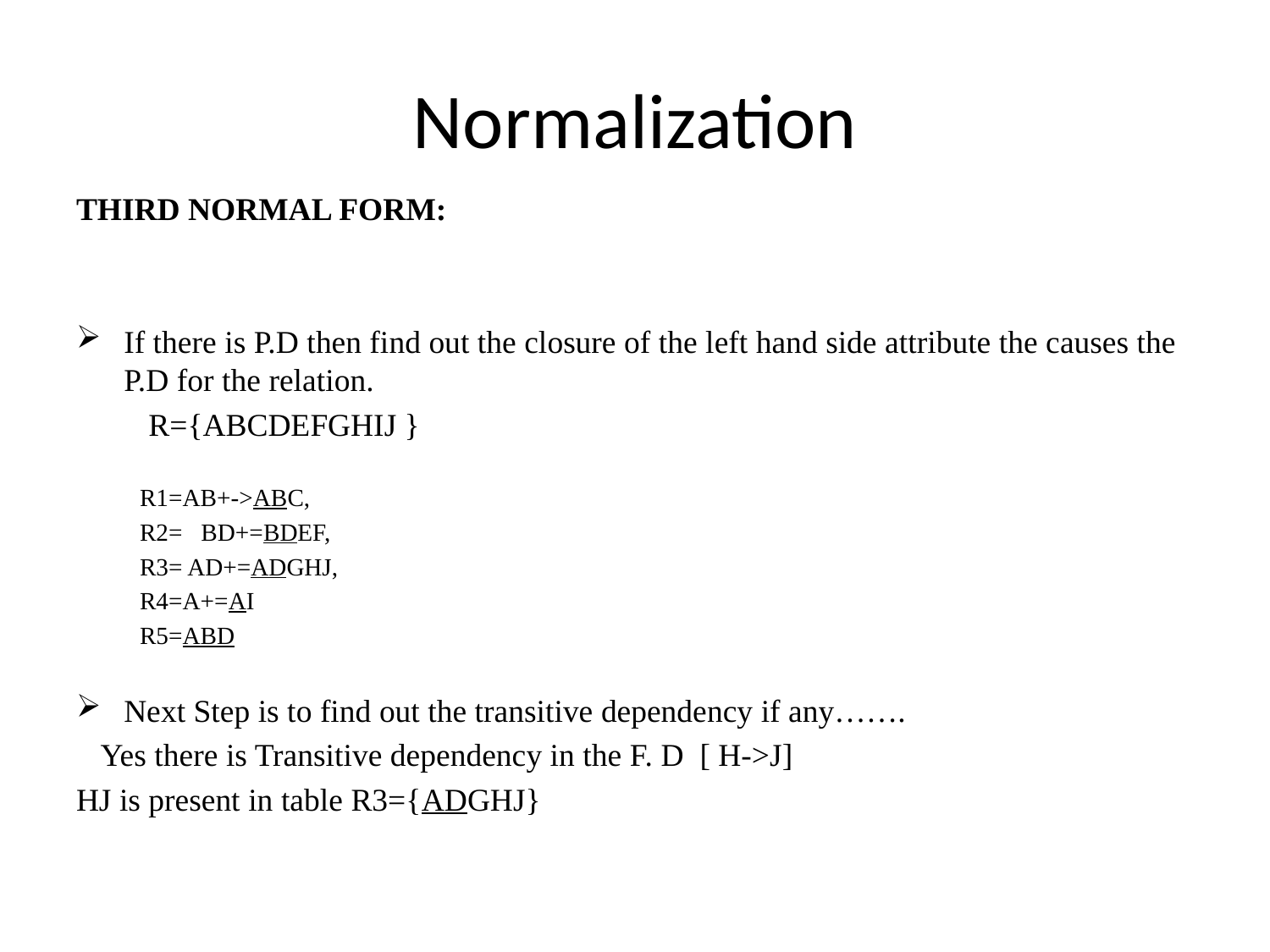

# Normalization

THIRD NORMAL FORM:

If there is P.D then find out the closure of the left hand side attribute the causes the P.D for the relation.
         R={ABCDEFGHIJ }

R1=AB+->ABC,
R2=   BD+=BDEF,
R3= AD+=ADGHJ,
R4=A+=AI
R5=ABD

Next Step is to find out the transitive dependency if any…….
   Yes there is Transitive dependency in the F. D  [ H->J]
HJ is present in table R3={ADGHJ}